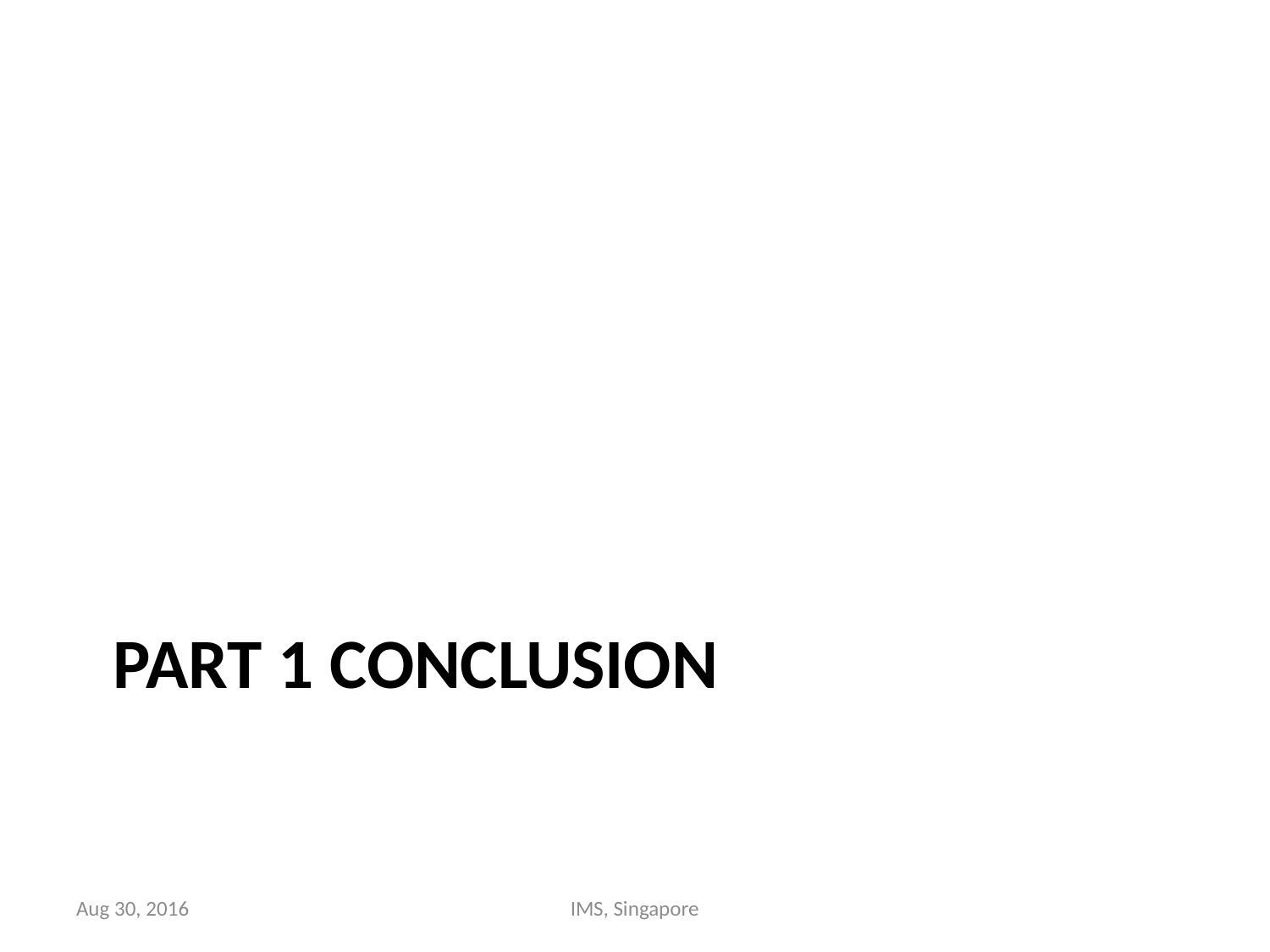

# part 1 Conclusion
Aug 30, 2016
IMS, Singapore
66